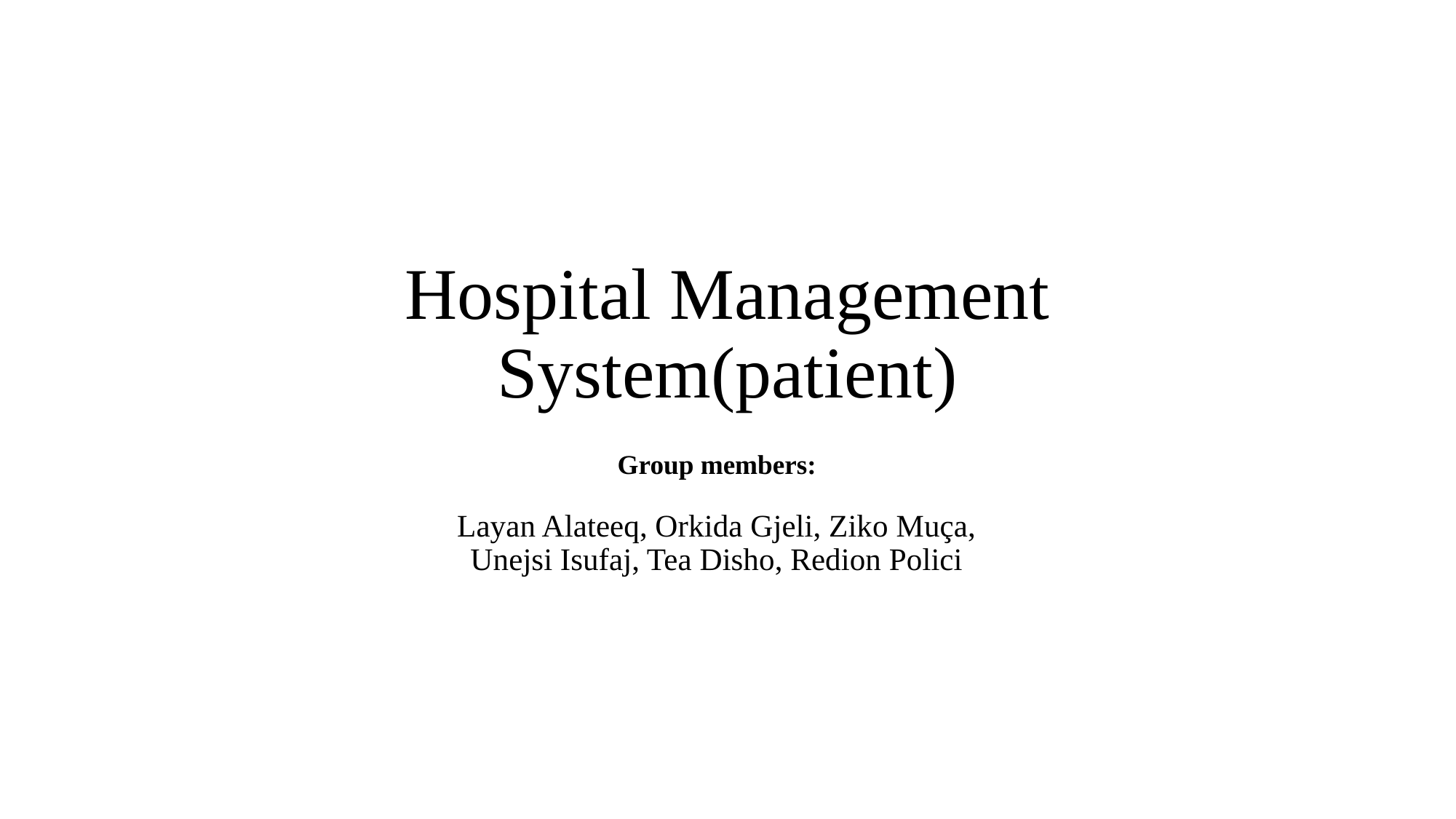

# Hospital Management System(patient)
Group members:

 Layan Alateeq, Orkida Gjeli, Ziko Muça,
Unejsi Isufaj, Tea Disho, Redion Polici